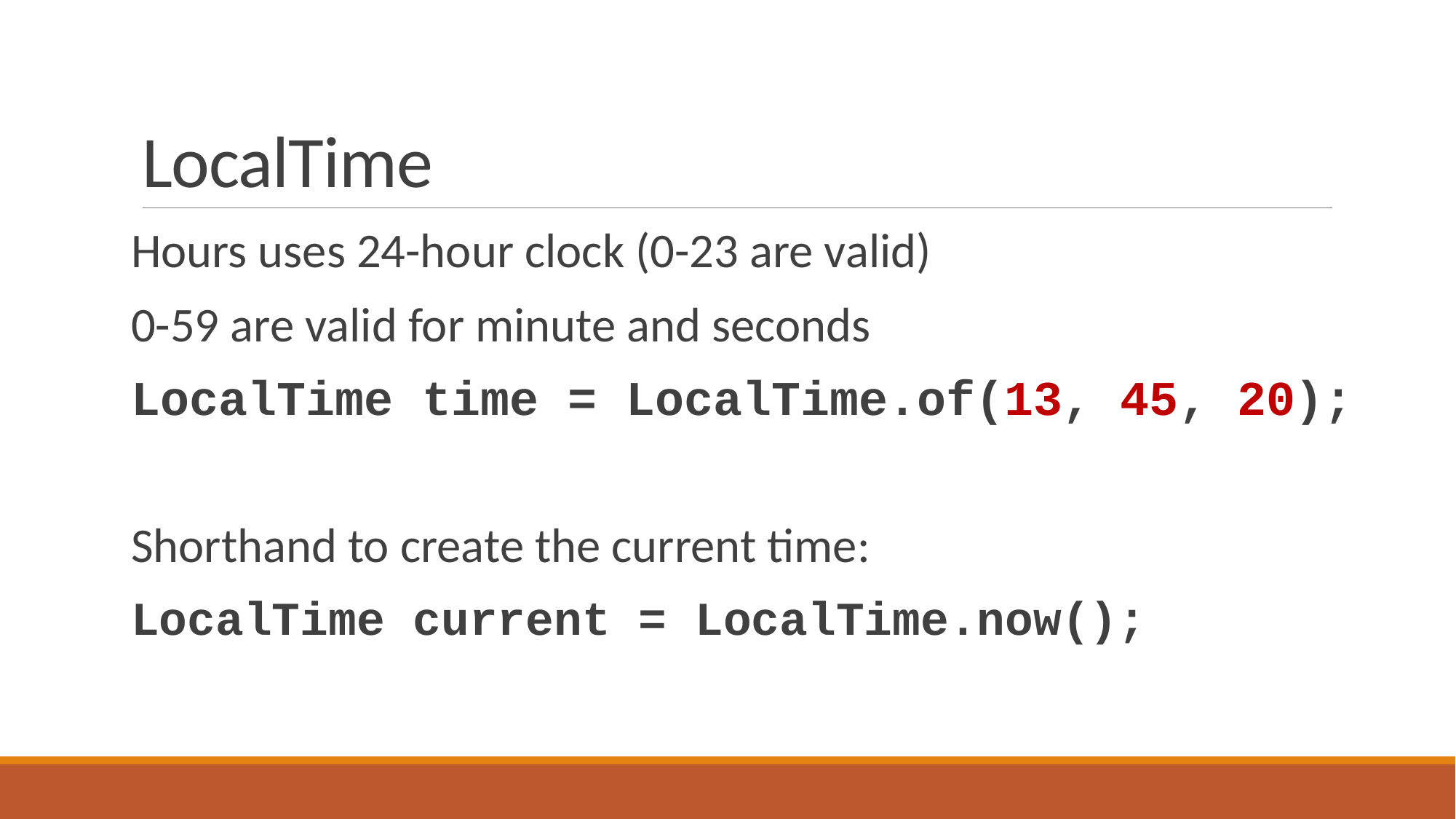

# LocalTime
Hours uses 24-hour clock (0-23 are valid)
0-59 are valid for minute and seconds
LocalTime time = LocalTime.of(13, 45, 20);

Shorthand to create the current time:
LocalTime current = LocalTime.now();